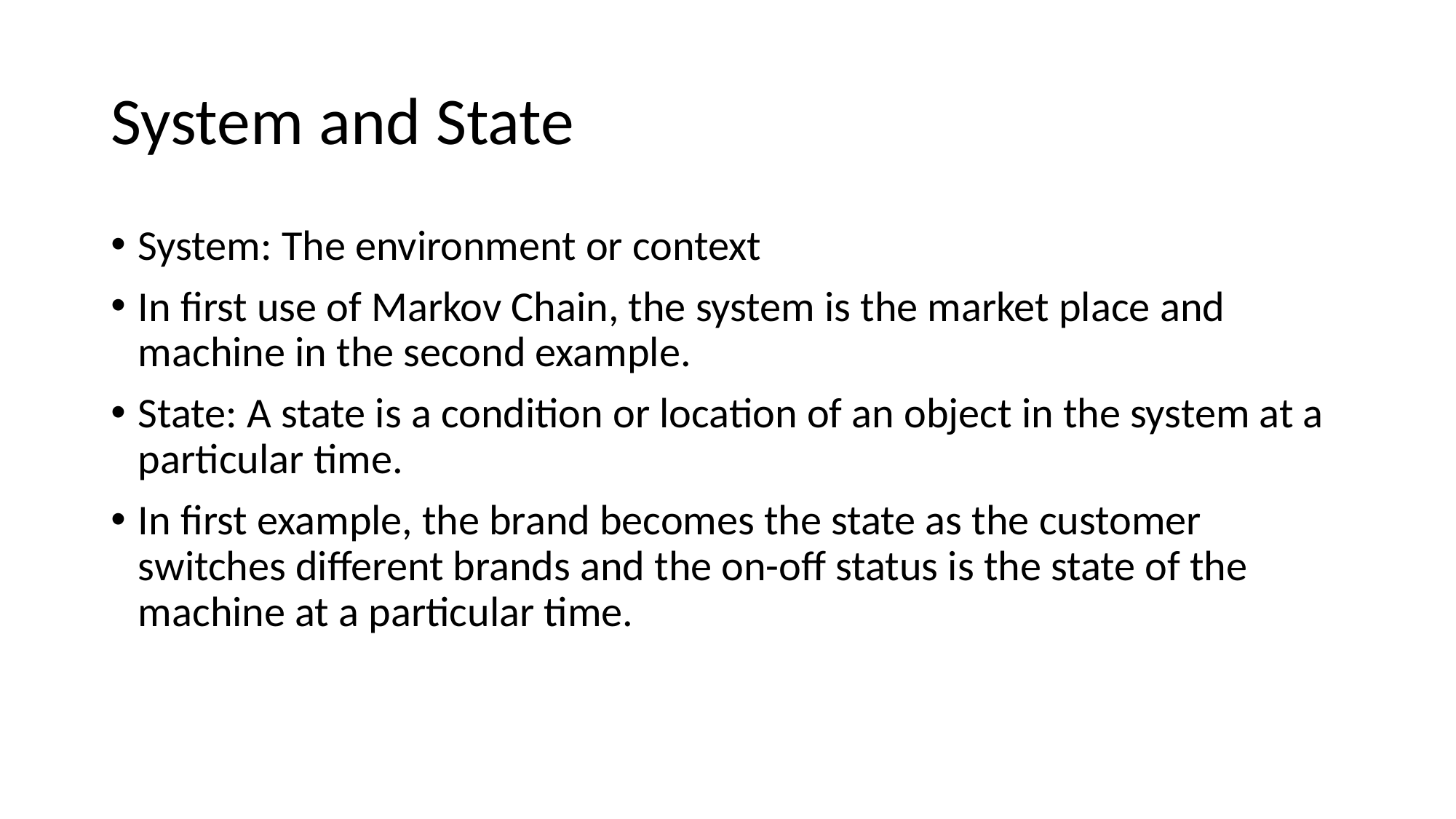

# System and State
System: The environment or context
In first use of Markov Chain, the system is the market place and machine in the second example.
State: A state is a condition or location of an object in the system at a particular time.
In first example, the brand becomes the state as the customer switches different brands and the on-off status is the state of the machine at a particular time.